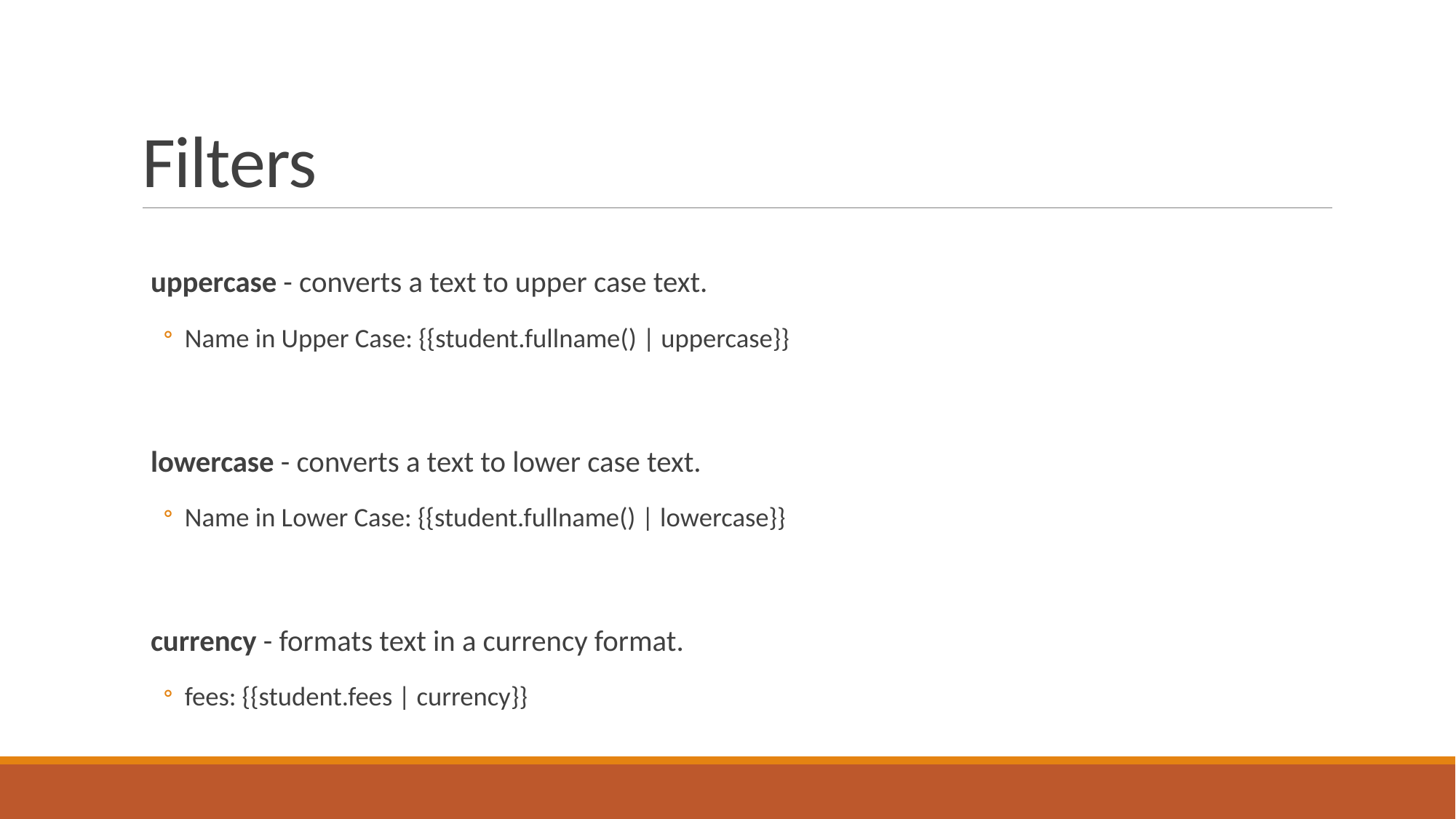

# Filters
uppercase - converts a text to upper case text.
Name in Upper Case: {{student.fullname() | uppercase}}
lowercase - converts a text to lower case text.
Name in Lower Case: {{student.fullname() | lowercase}}
currency - formats text in a currency format.
fees: {{student.fees | currency}}